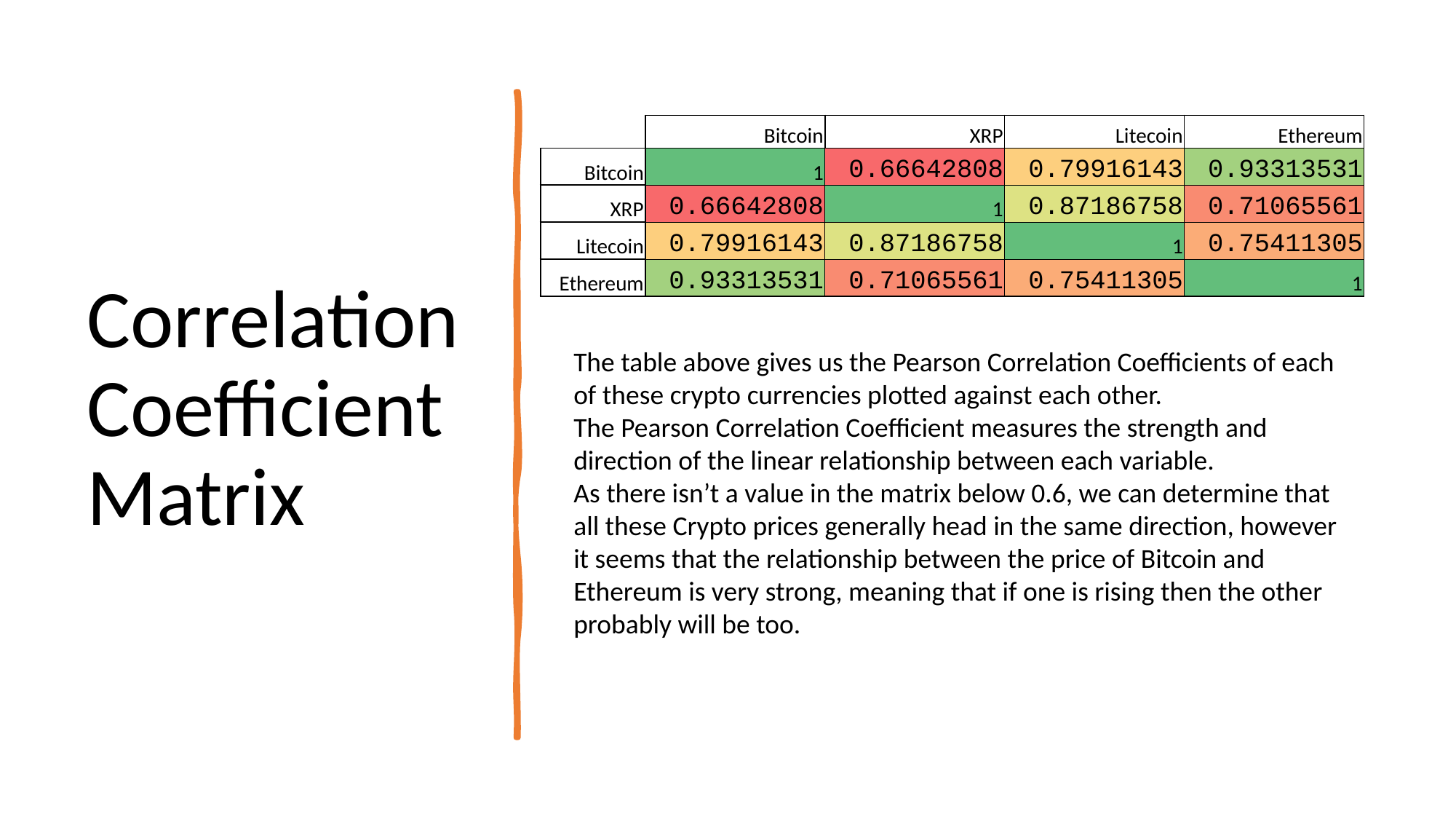

# Correlation Coefficient Matrix
|  | Bitcoin | XRP | Litecoin | Ethereum |
| --- | --- | --- | --- | --- |
| Bitcoin | 1 | 0.66642808 | 0.79916143 | 0.93313531 |
| XRP | 0.66642808 | 1 | 0.87186758 | 0.71065561 |
| Litecoin | 0.79916143 | 0.87186758 | 1 | 0.75411305 |
| Ethereum | 0.93313531 | 0.71065561 | 0.75411305 | 1 |
The table above gives us the Pearson Correlation Coefficients of each of these crypto currencies plotted against each other.
The Pearson Correlation Coefficient measures the strength and direction of the linear relationship between each variable.
As there isn’t a value in the matrix below 0.6, we can determine that all these Crypto prices generally head in the same direction, however it seems that the relationship between the price of Bitcoin and Ethereum is very strong, meaning that if one is rising then the other probably will be too.

14